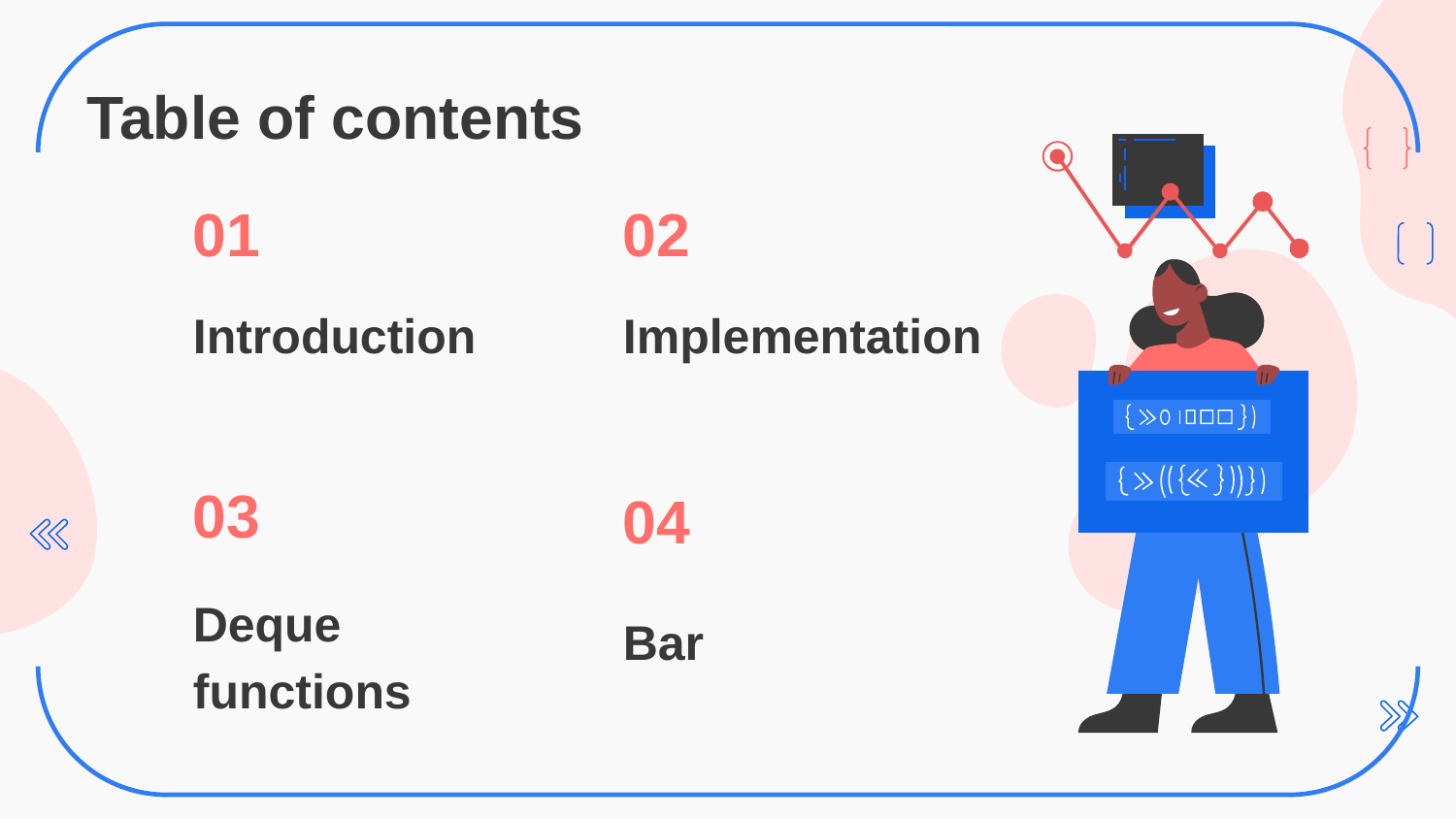

# Table of contents

01
02
Introduction
Implementation
03
04
Deque functions
Bar